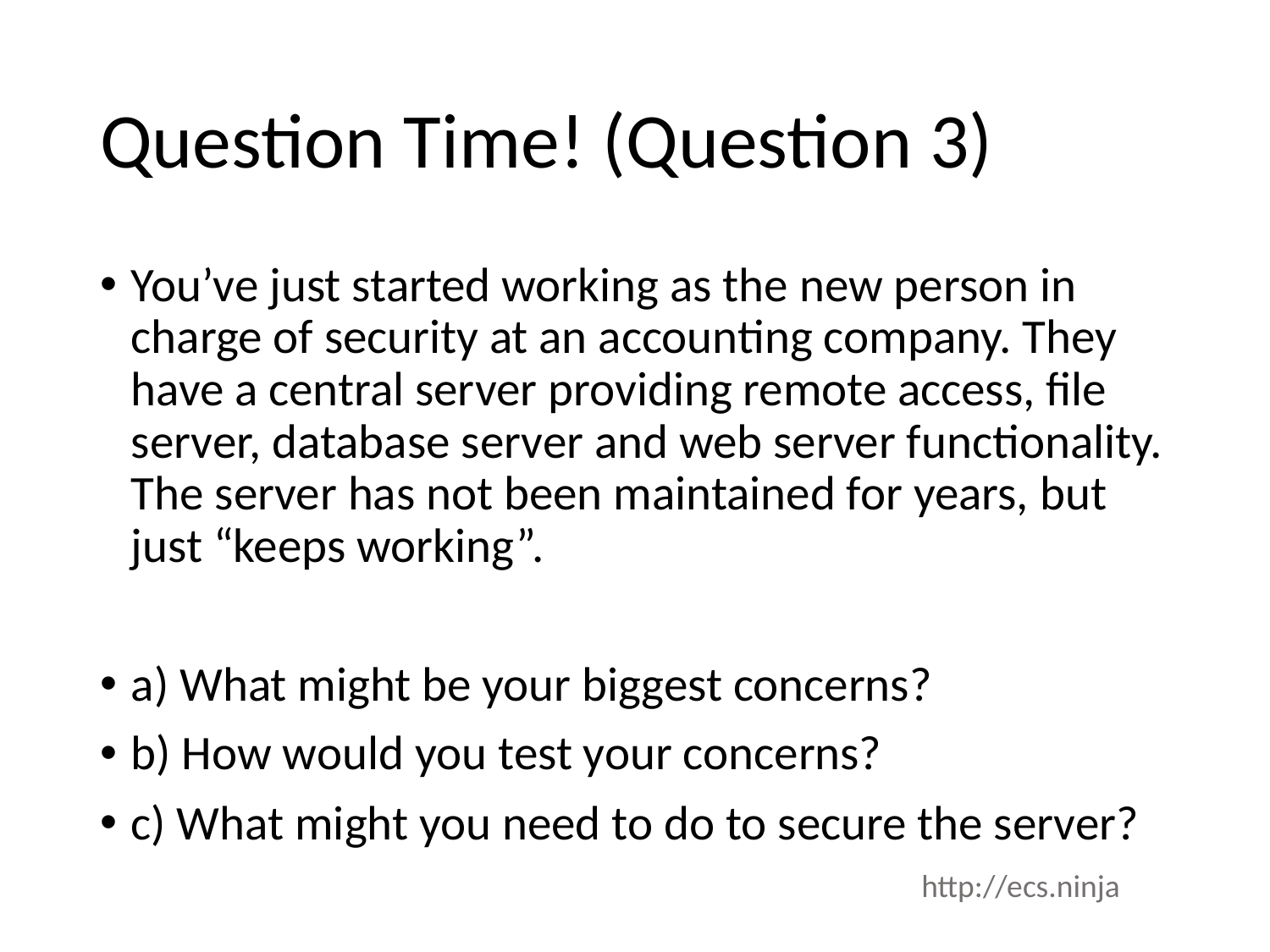

# Question Time! (Question 3)
You’ve just started working as the new person in charge of security at an accounting company. They have a central server providing remote access, file server, database server and web server functionality. The server has not been maintained for years, but just “keeps working”.

a) What might be your biggest concerns?
b) How would you test your concerns?
c) What might you need to do to secure the server?
http://ecs.ninja